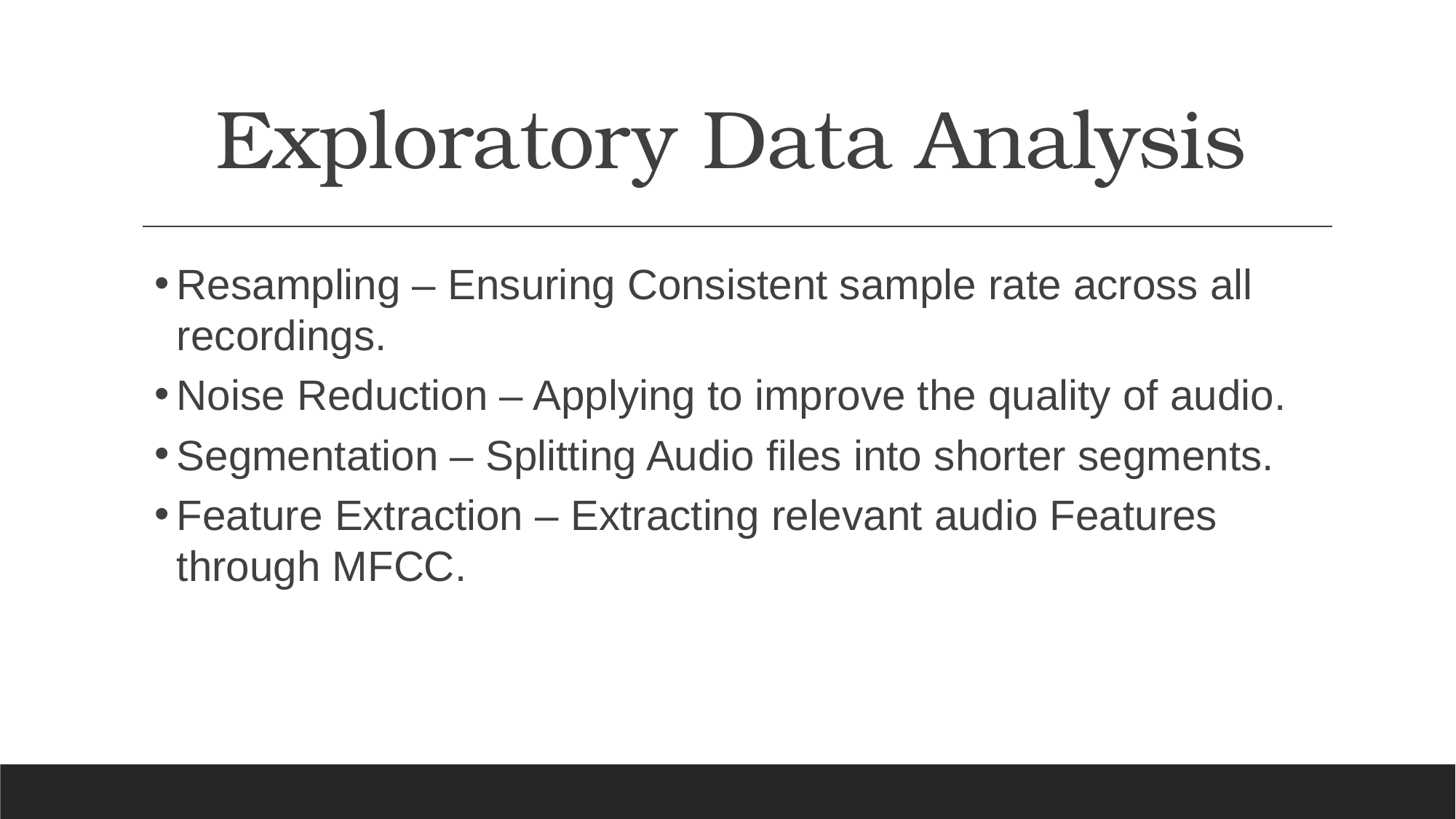

# Exploratory Data Analysis
Resampling – Ensuring Consistent sample rate across all recordings.
Noise Reduction – Applying to improve the quality of audio.
Segmentation – Splitting Audio files into shorter segments.
Feature Extraction – Extracting relevant audio Features through MFCC.